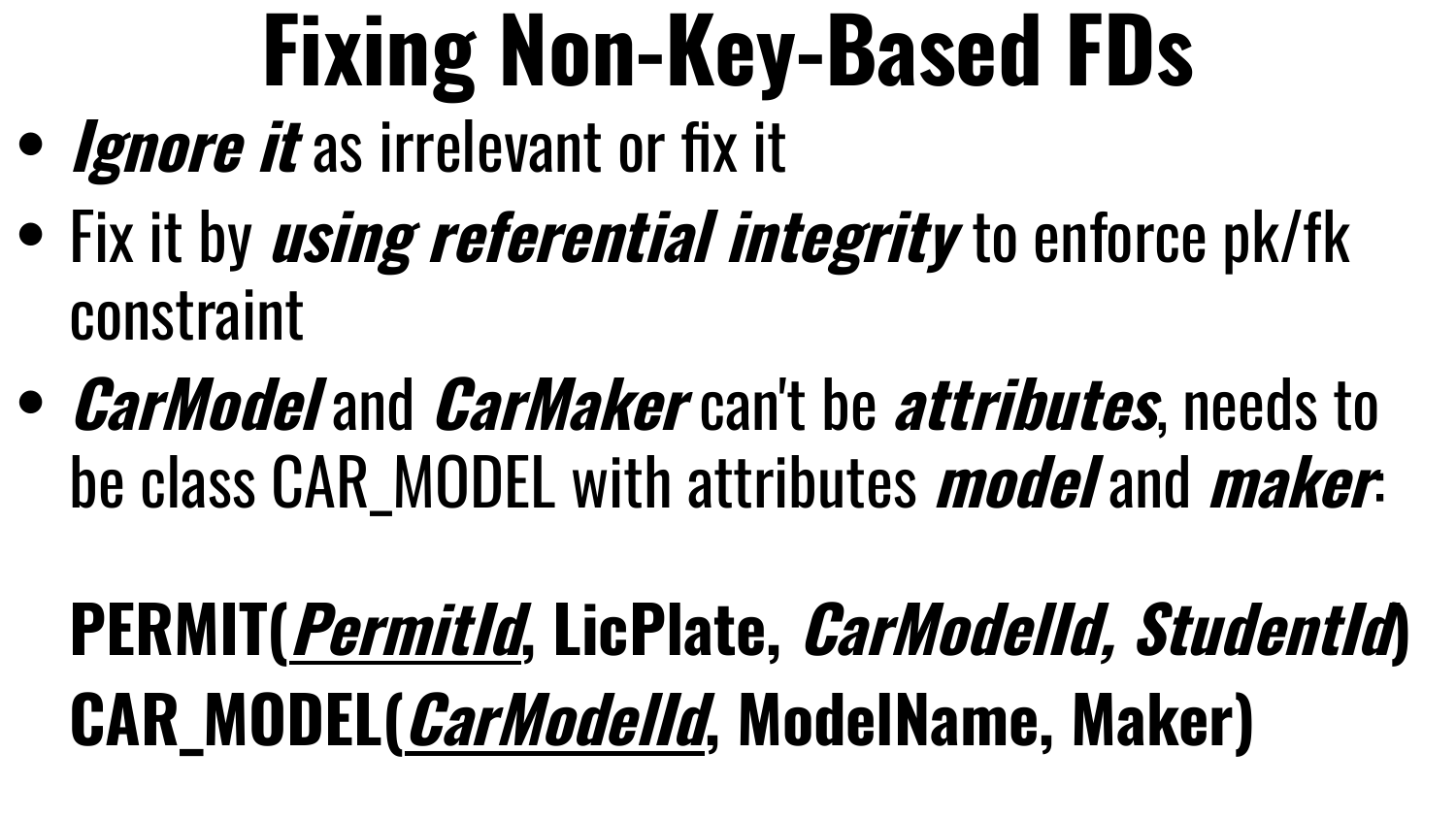

# Fixing Non-Key-Based FDs
Ignore it as irrelevant or fix it
Fix it by using referential integrity to enforce pk/fk constraint
CarModel and CarMaker can't be attributes, needs to be class CAR_MODEL with attributes model and maker:

	PERMIT(PermitId, LicPlate, CarModelId, StudentId)
	CAR_MODEL(CarModelId, ModelName, Maker)